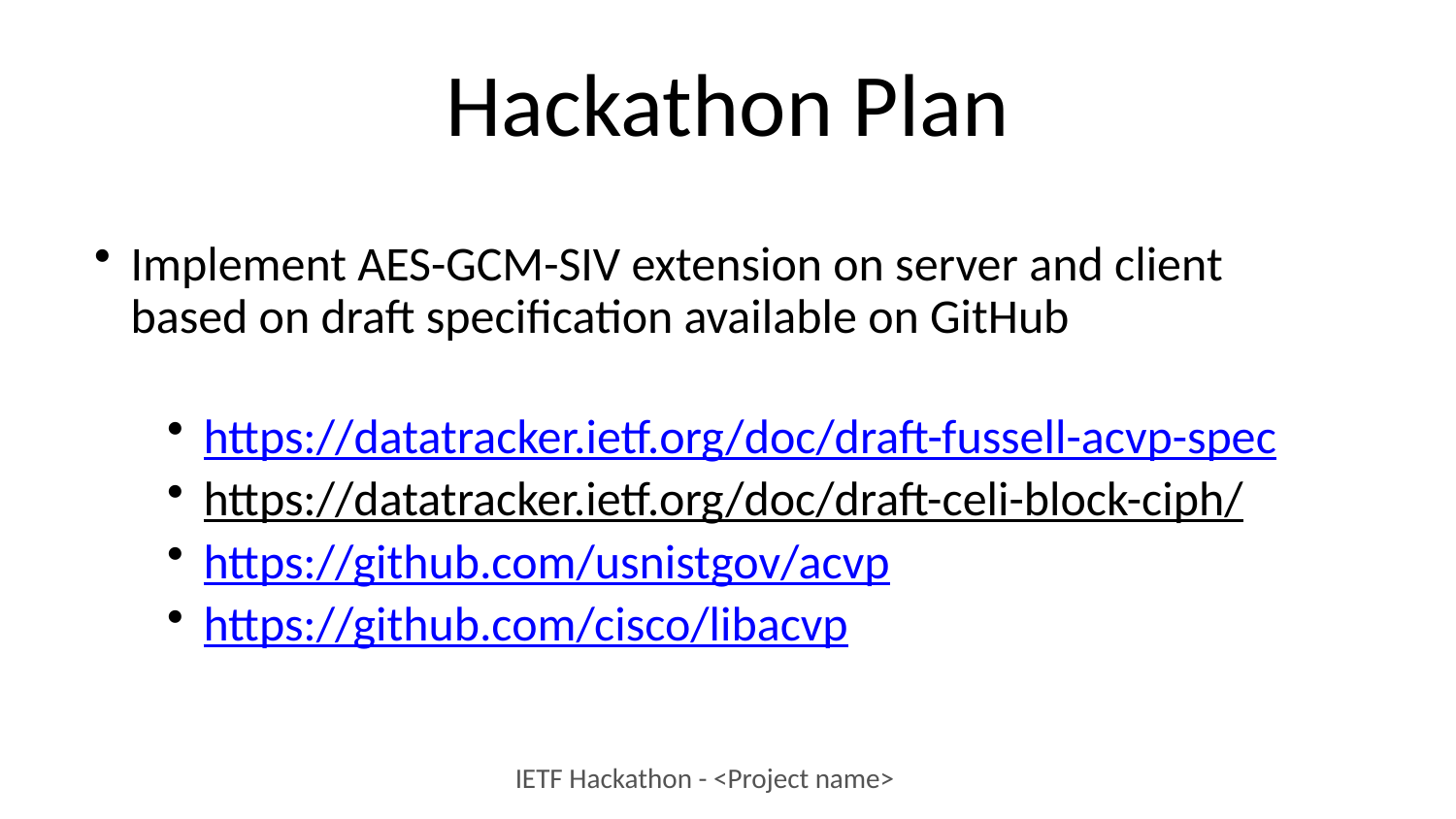

# Hackathon Plan
Implement AES-GCM-SIV extension on server and client based on draft specification available on GitHub
https://datatracker.ietf.org/doc/draft-fussell-acvp-spec
https://datatracker.ietf.org/doc/draft-celi-block-ciph/
https://github.com/usnistgov/acvp
https://github.com/cisco/libacvp